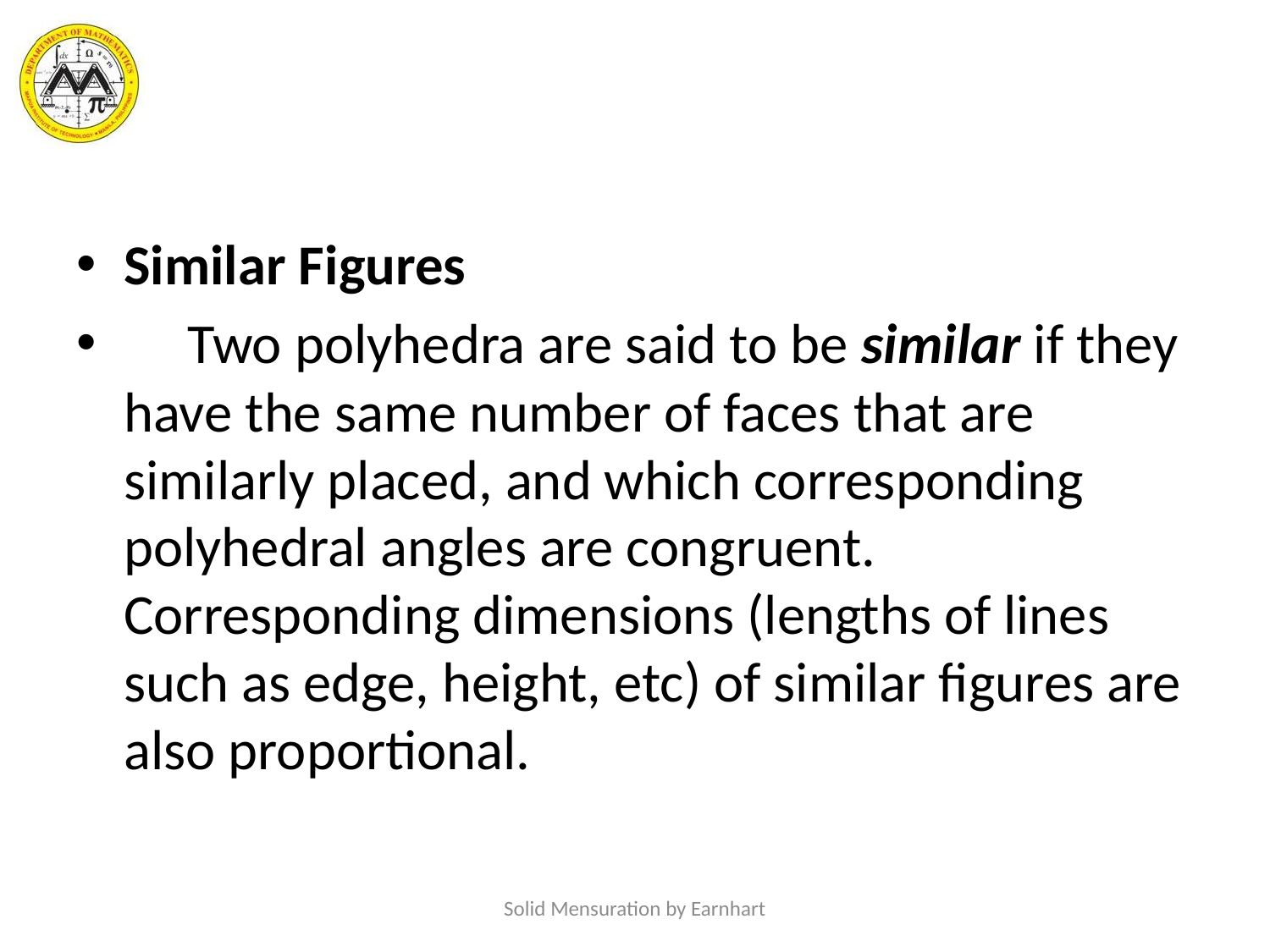

#
Similar Figures
     Two polyhedra are said to be similar if they have the same number of faces that are similarly placed, and which corresponding polyhedral angles are congruent. Corresponding dimensions (lengths of lines such as edge, height, etc) of similar figures are also proportional.

Solid Mensuration by Earnhart